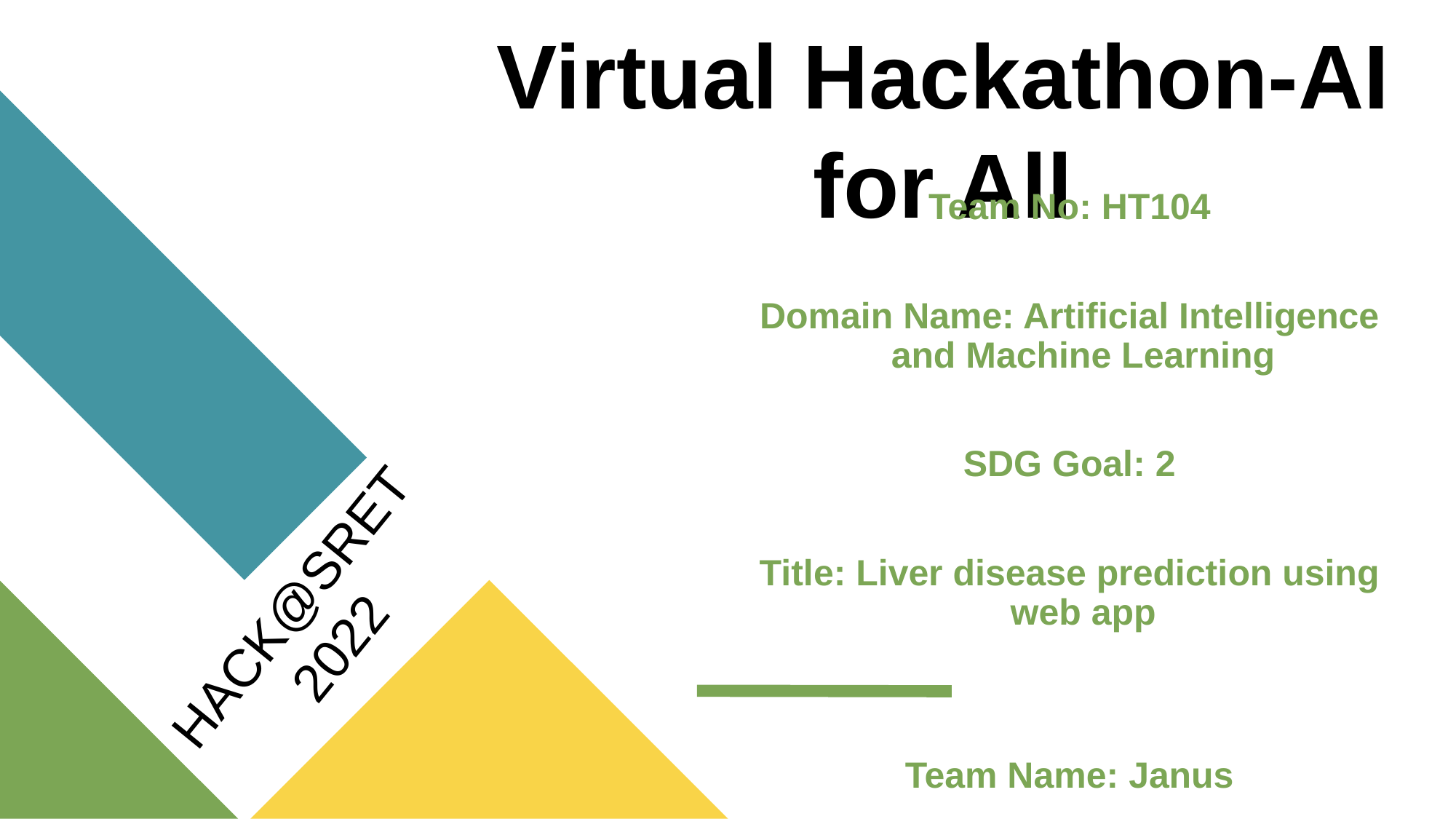

# Virtual Hackathon-AI for All
Team No: HT104

Domain Name: Artificial Intelligence and Machine Learning

SDG Goal: 2

Title: Liver disease prediction using web app

Team Name: Janus

HACK@SRET 2022